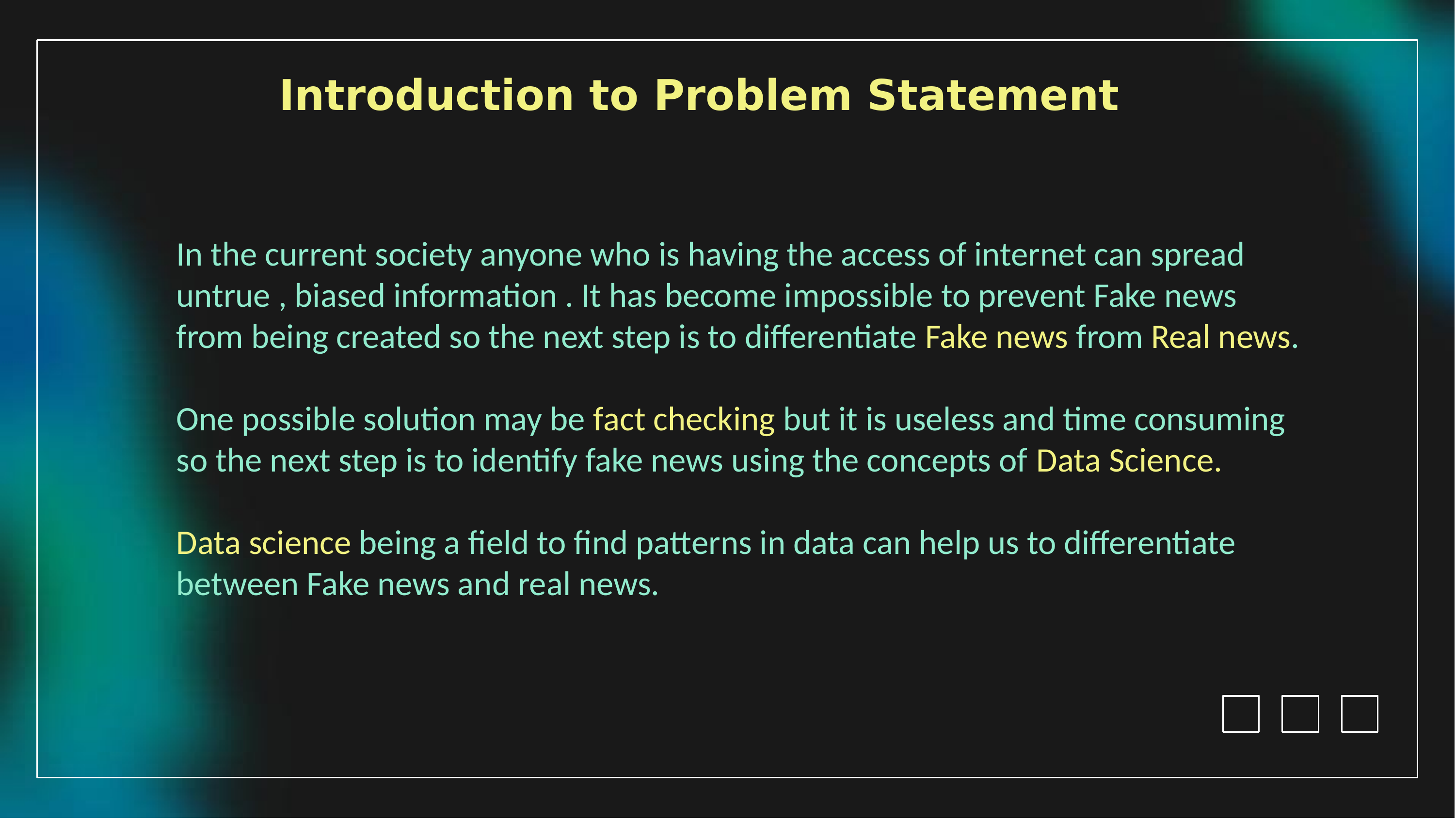

# Introduction to Problem Statement
In the current society anyone who is having the access of internet can spread untrue , biased information . It has become impossible to prevent Fake news from being created so the next step is to differentiate Fake news from Real news.

One possible solution may be fact checking but it is useless and time consuming
so the next step is to identify fake news using the concepts of Data Science.

Data science being a field to find patterns in data can help us to differentiate between Fake news and real news.